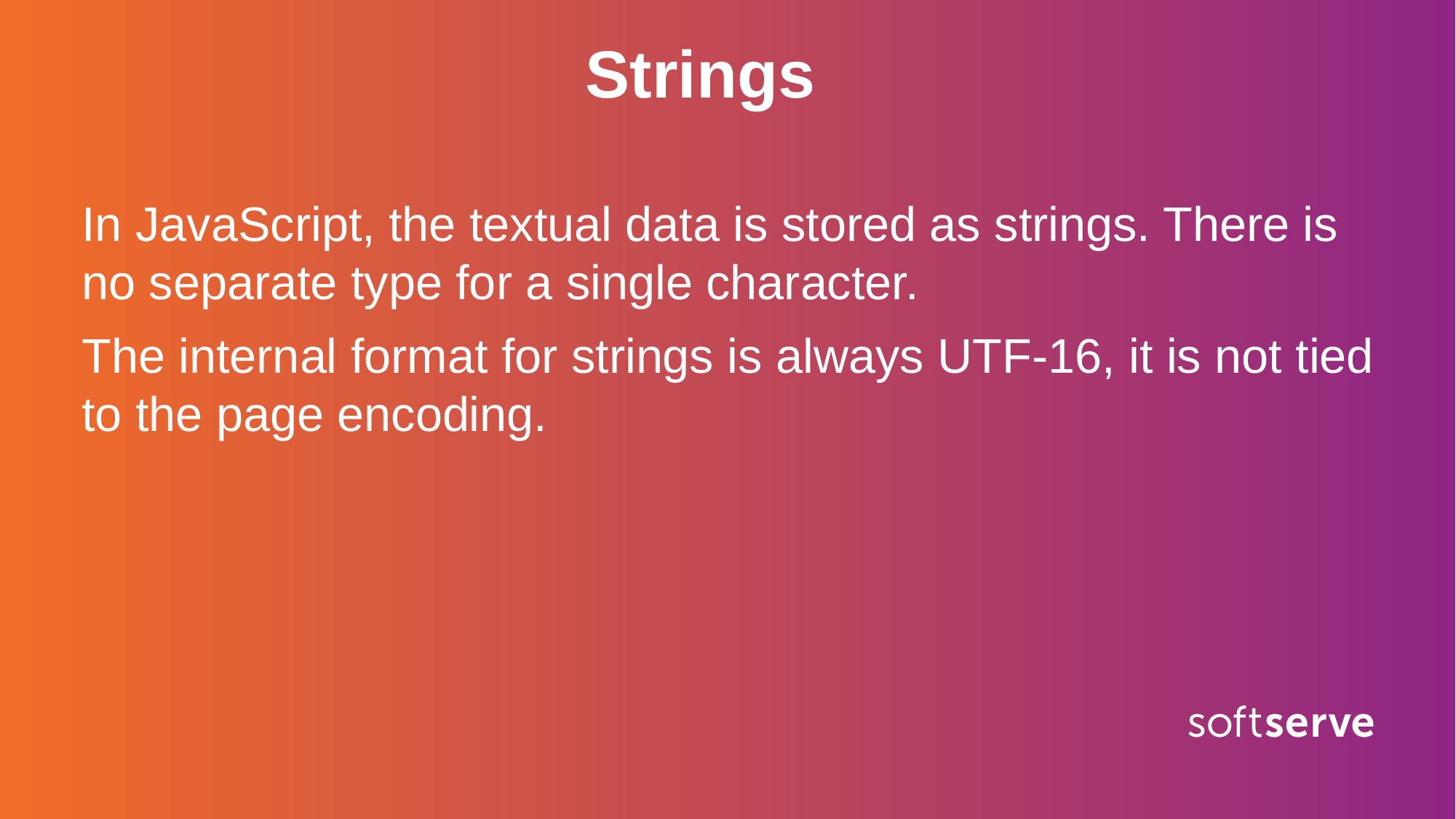

# Strings
In JavaScript, the textual data is stored as strings. There is no separate type for a single character.
The internal format for strings is always UTF-16, it is not tied to the page encoding.